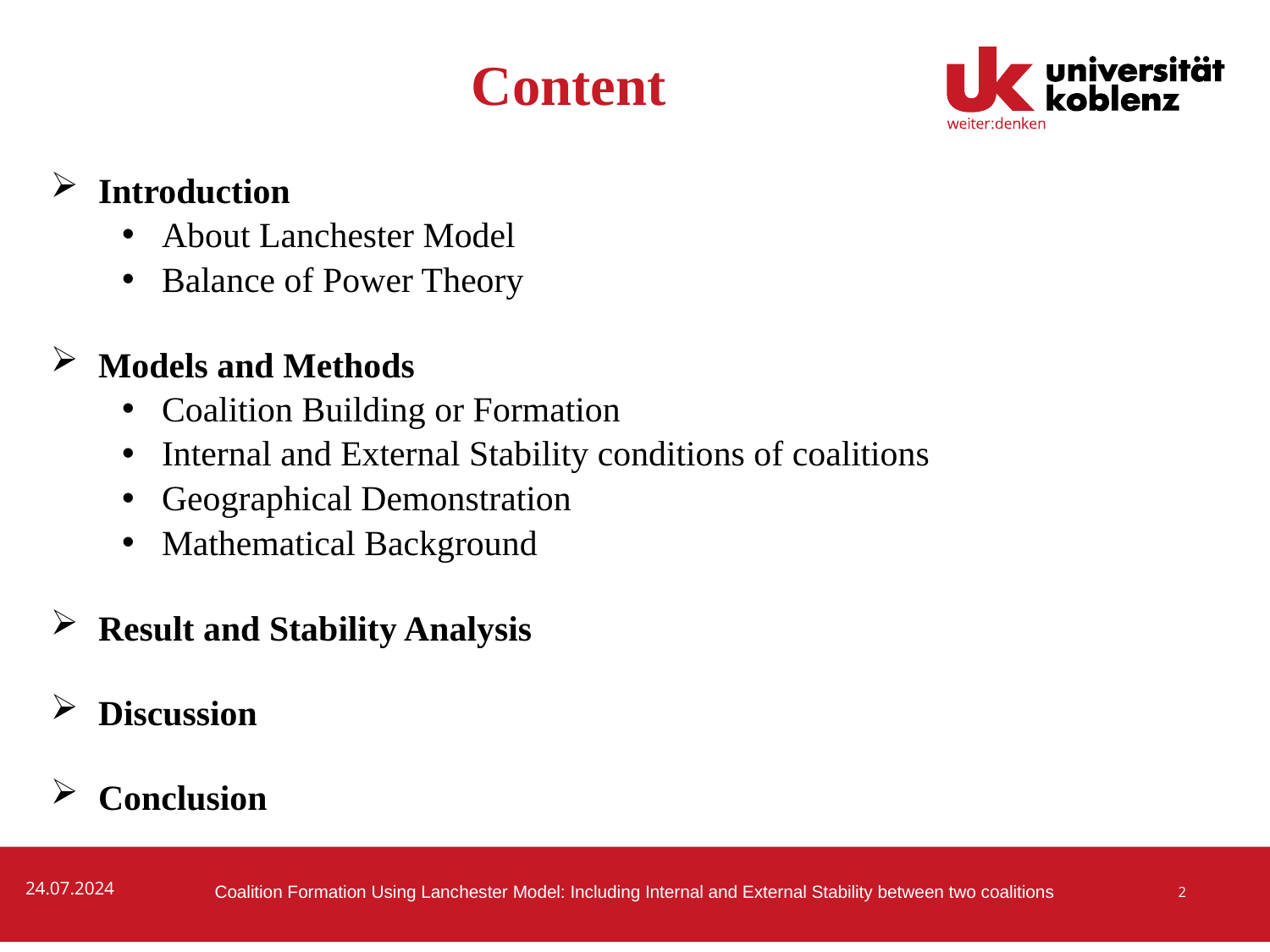

# Content
Introduction
About Lanchester Model
Balance of Power Theory
Models and Methods
Coalition Building or Formation
Internal and External Stability conditions of coalitions
Geographical Demonstration
Mathematical Background
Result and Stability Analysis
Discussion
Conclusion